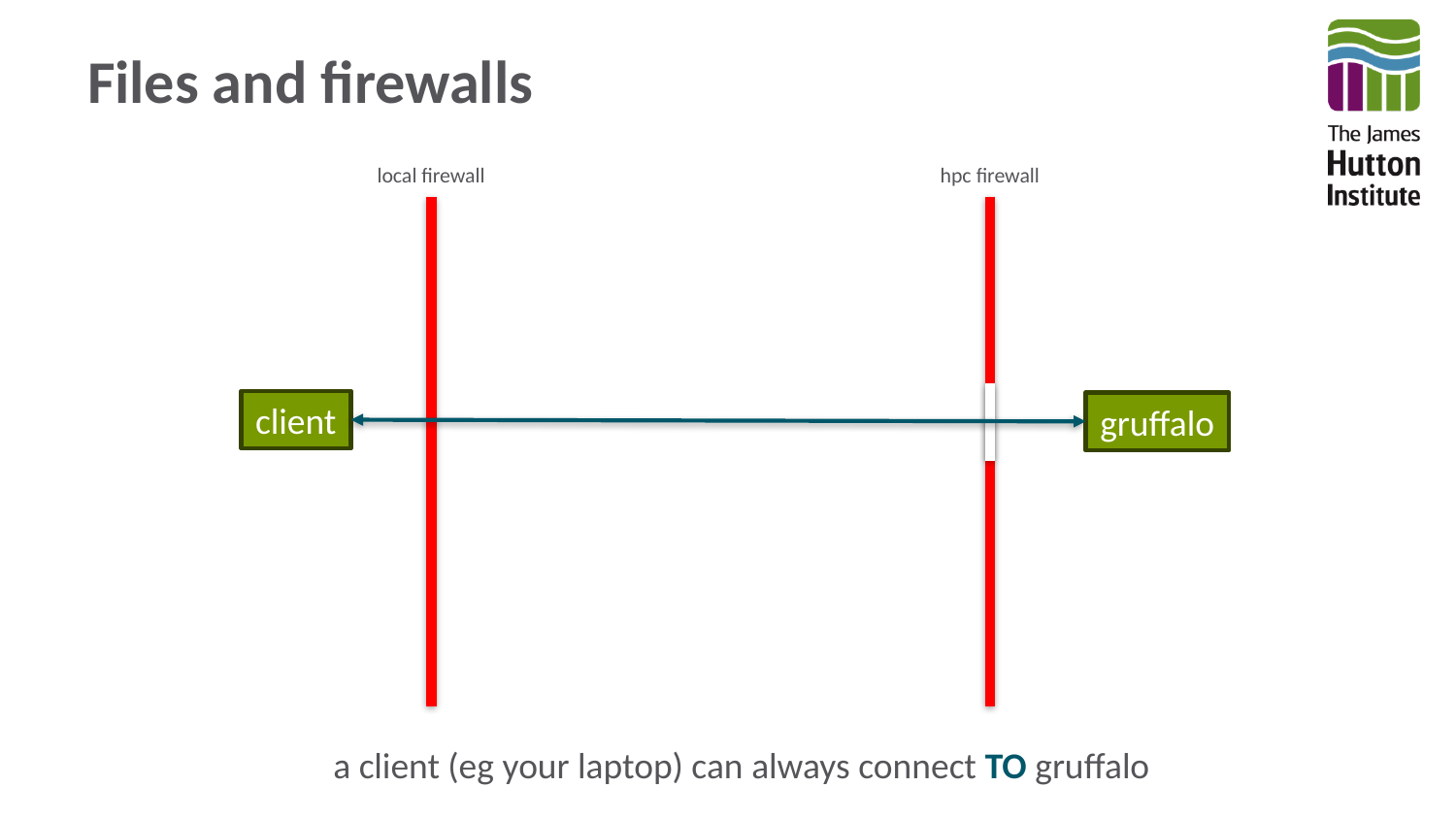

# Files and firewalls
local firewall
hpc firewall
client
gruffalo
a client (eg your laptop) can always connect TO gruffalo